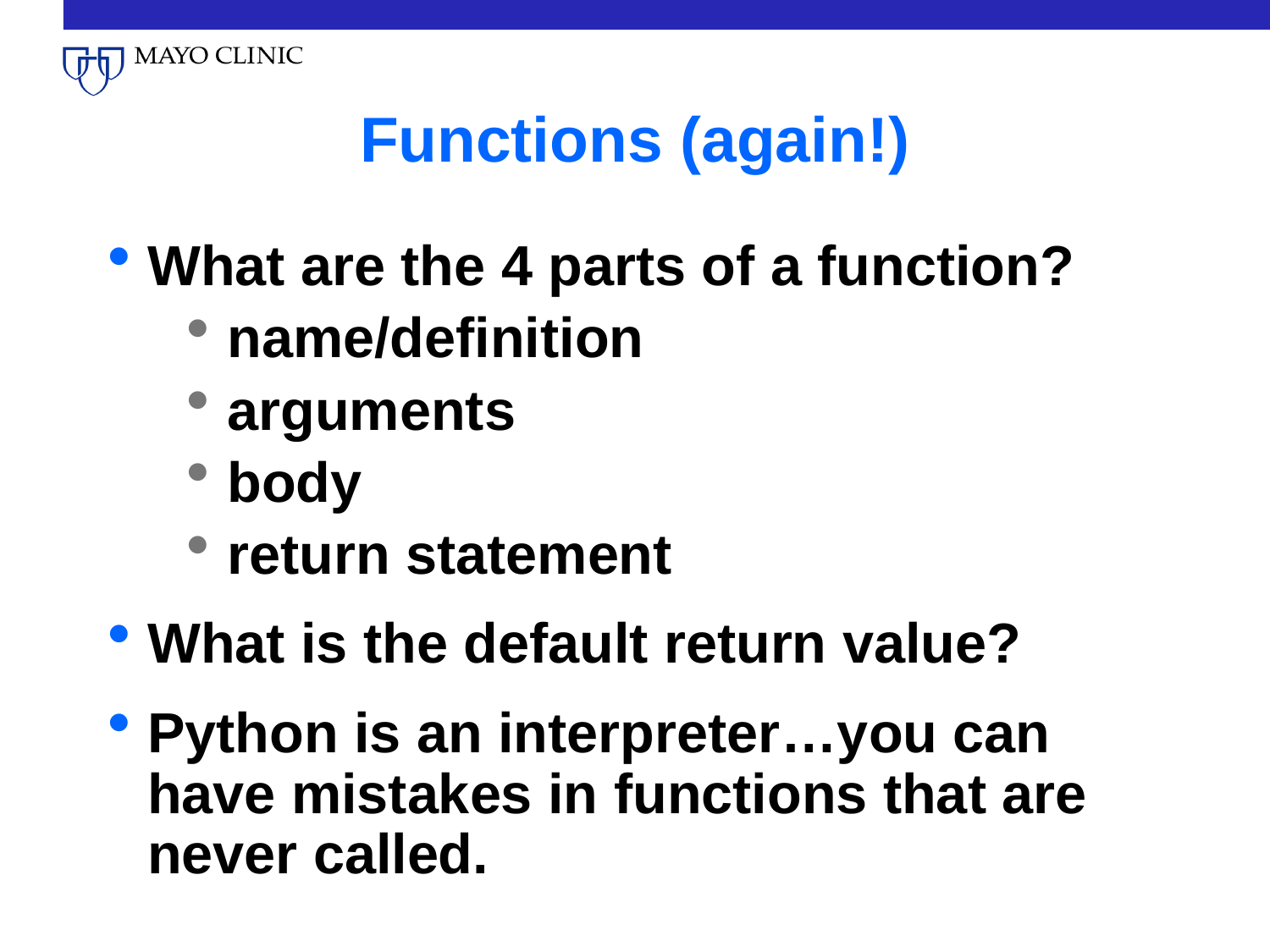

# Functions (again!)
What are the 4 parts of a function?
name/definition
arguments
body
return statement
What is the default return value?
Python is an interpreter…you can have mistakes in functions that are never called.